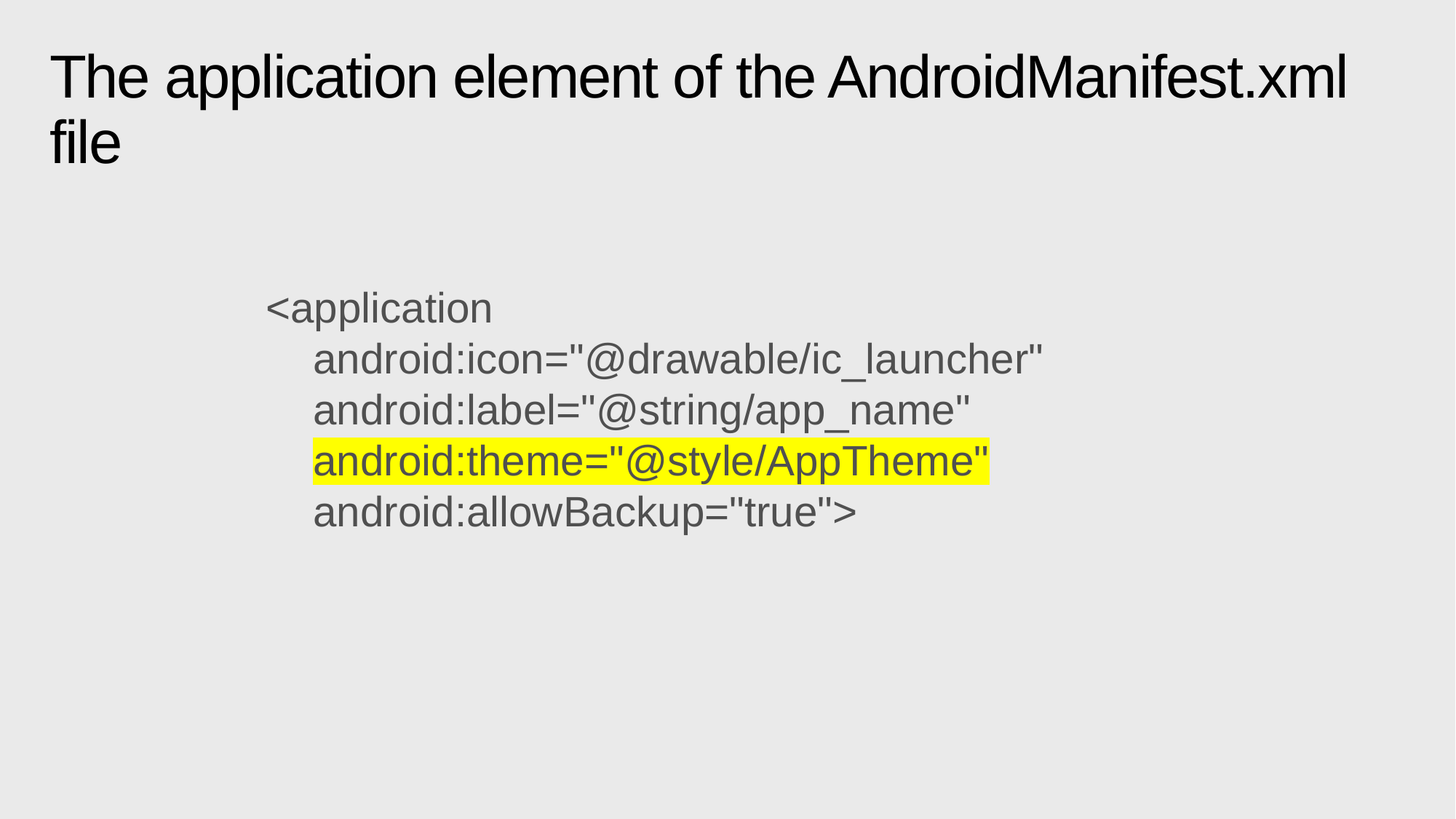

# The application element of the AndroidManifest.xml file
<application
    android:icon="@drawable/ic_launcher"
    android:label="@string/app_name"
    android:theme="@style/AppTheme"
    android:allowBackup="true">